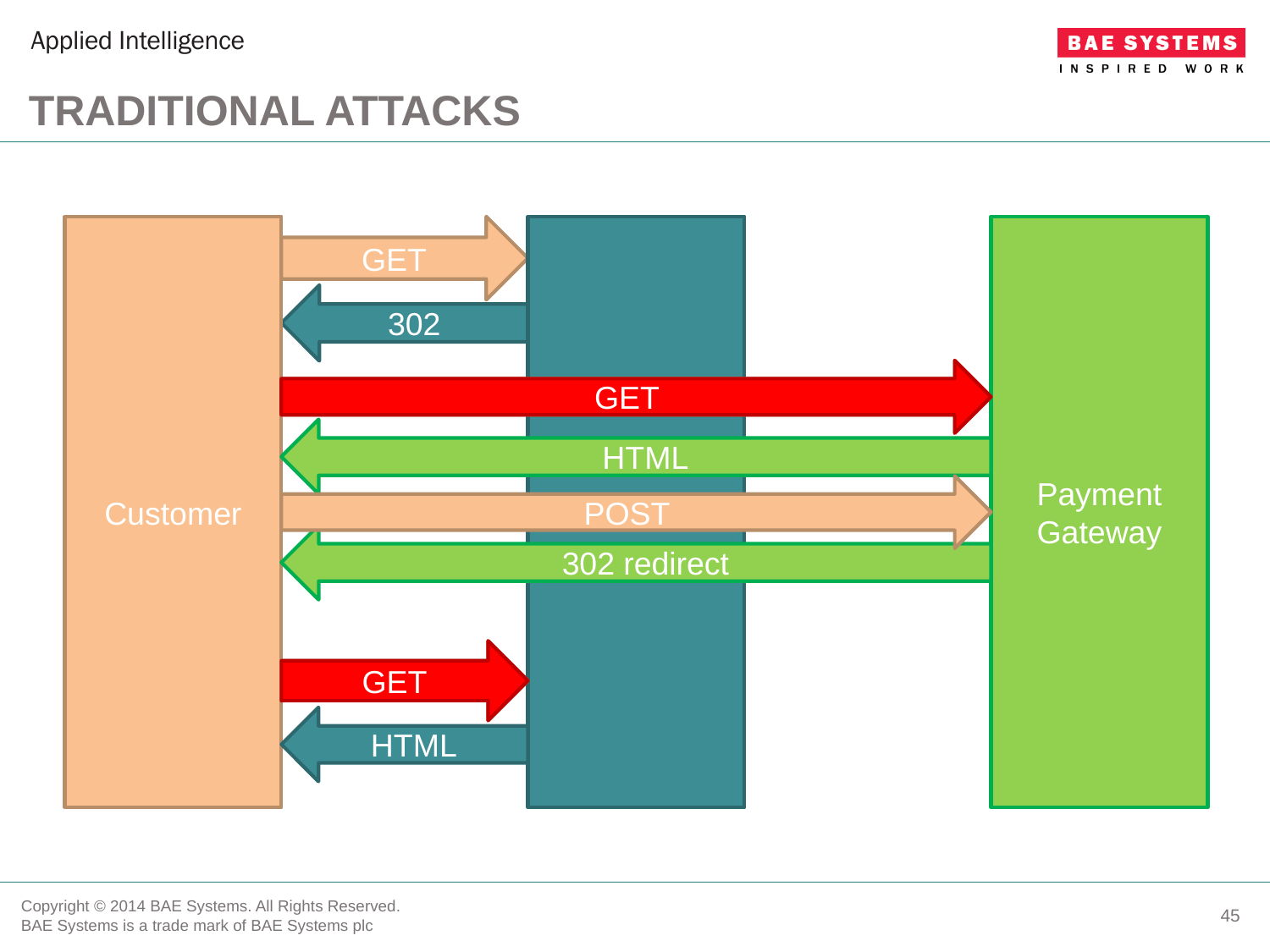

# Traditional attacks
Merchant
Payment Gateway
Customer
GET
302
GET
GET
HTML
POST
302 redirect
GET
GET
HTML